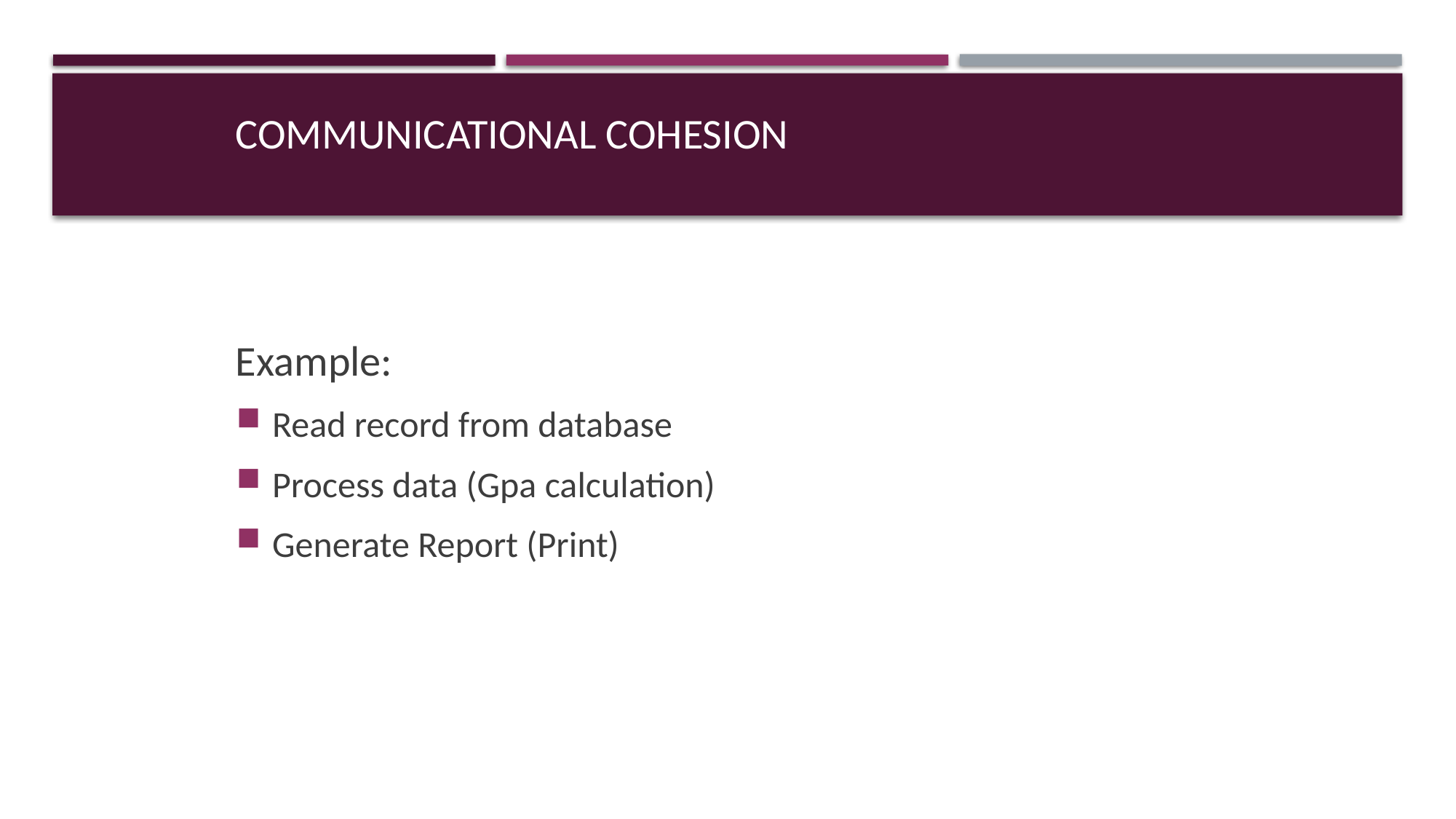

# Communicational Cohesion
Example:
Read record from database
Process data (Gpa calculation)
Generate Report (Print)